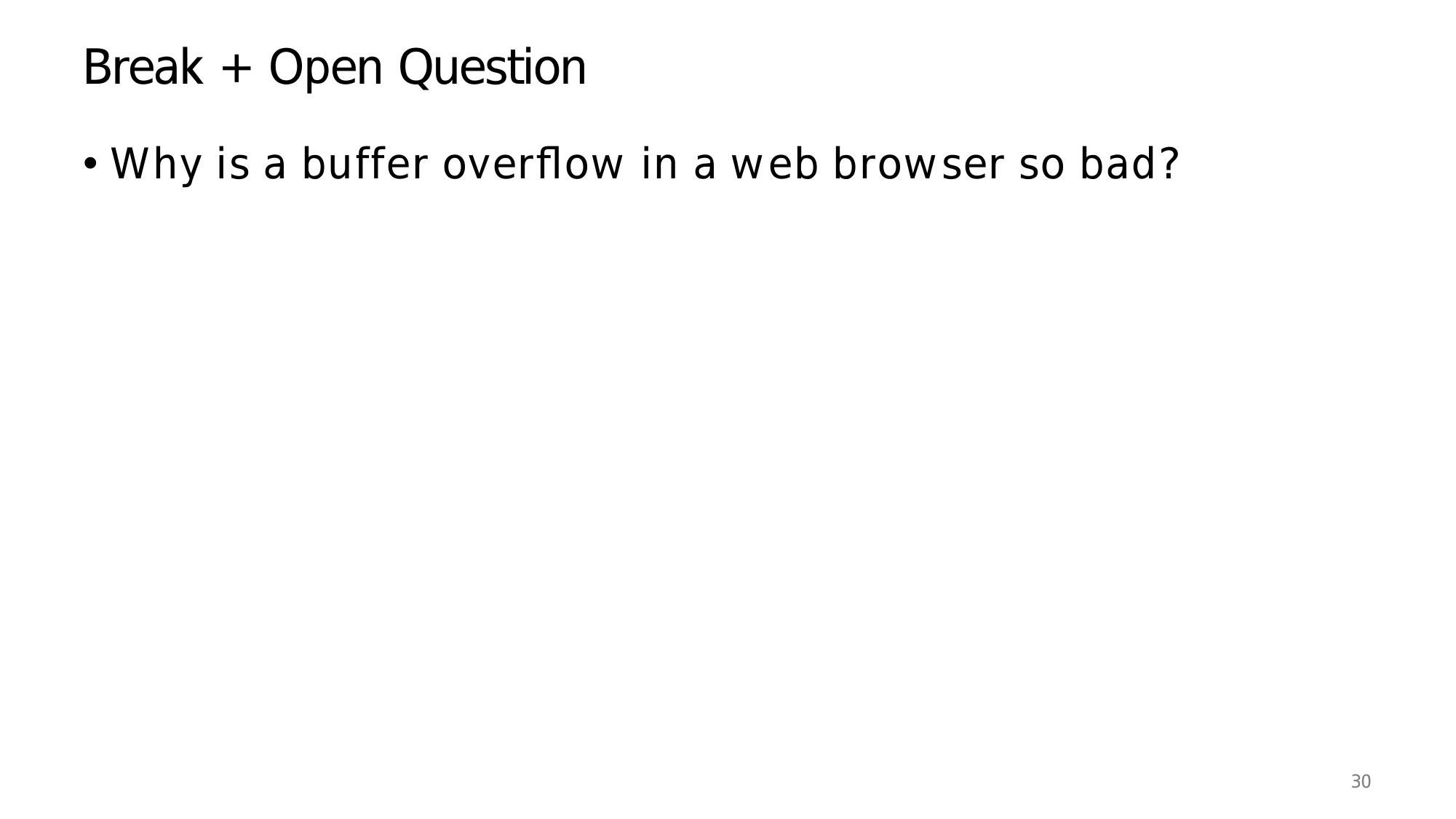

# Break + Open Question
Why is a buffer overflow in a web browser so bad?
30